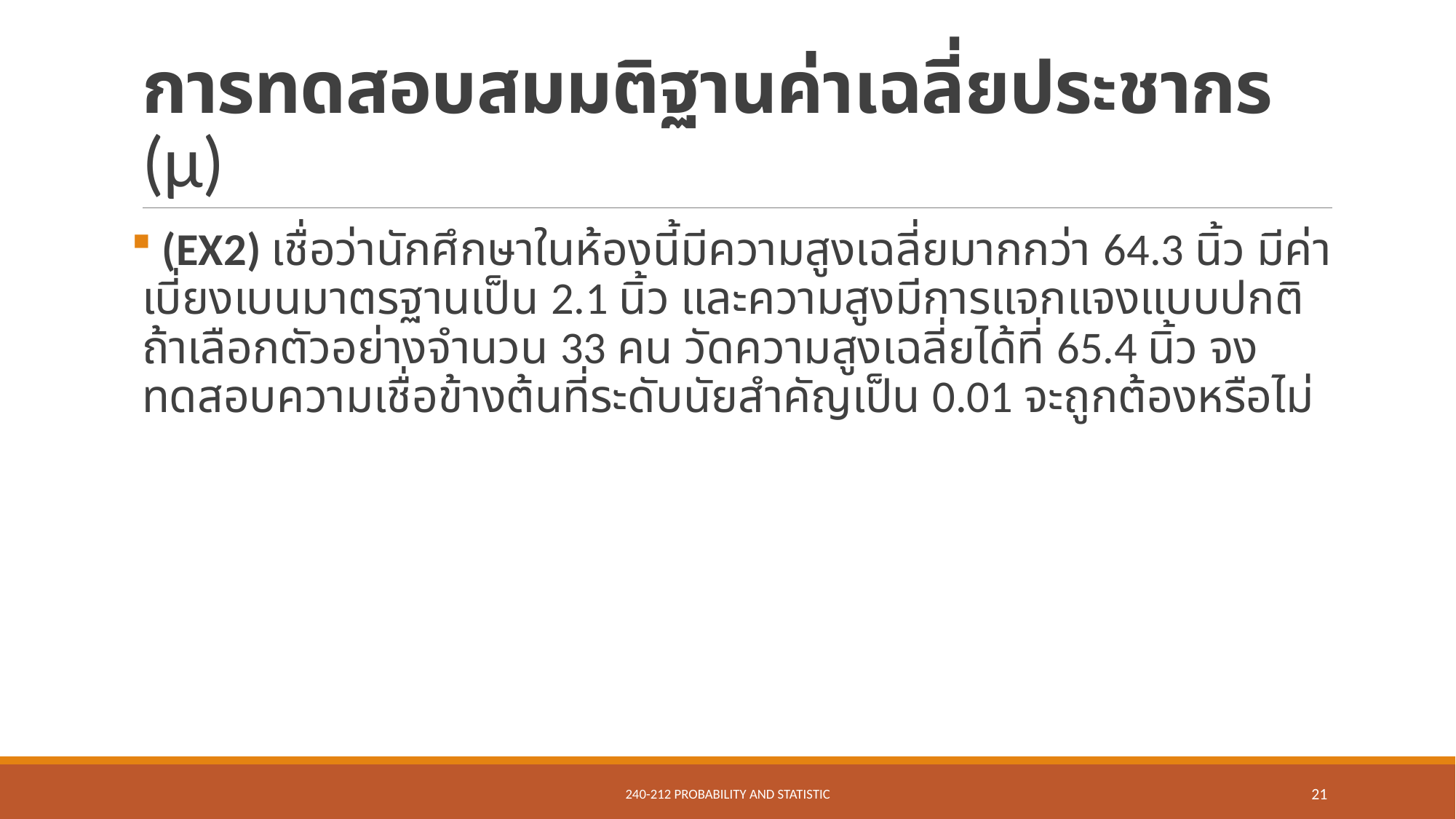

# การทดสอบสมมติฐานค่าเฉลี่ยประชากร (µ)
 (EX2) เชื่อว่านักศึกษาในห้องนี้มีความสูงเฉลี่ยมากกว่า 64.3 นิ้ว มีค่าเบี่ยงเบนมาตรฐานเป็น 2.1 นิ้ว และความสูงมีการแจกแจงแบบปกติ ถ้าเลือกตัวอย่างจำนวน 33 คน วัดความสูงเฉลี่ยได้ที่ 65.4 นิ้ว จงทดสอบความเชื่อข้างต้นที่ระดับนัยสำคัญเป็น 0.01 จะถูกต้องหรือไม่

240-212 Probability and Statistic
21